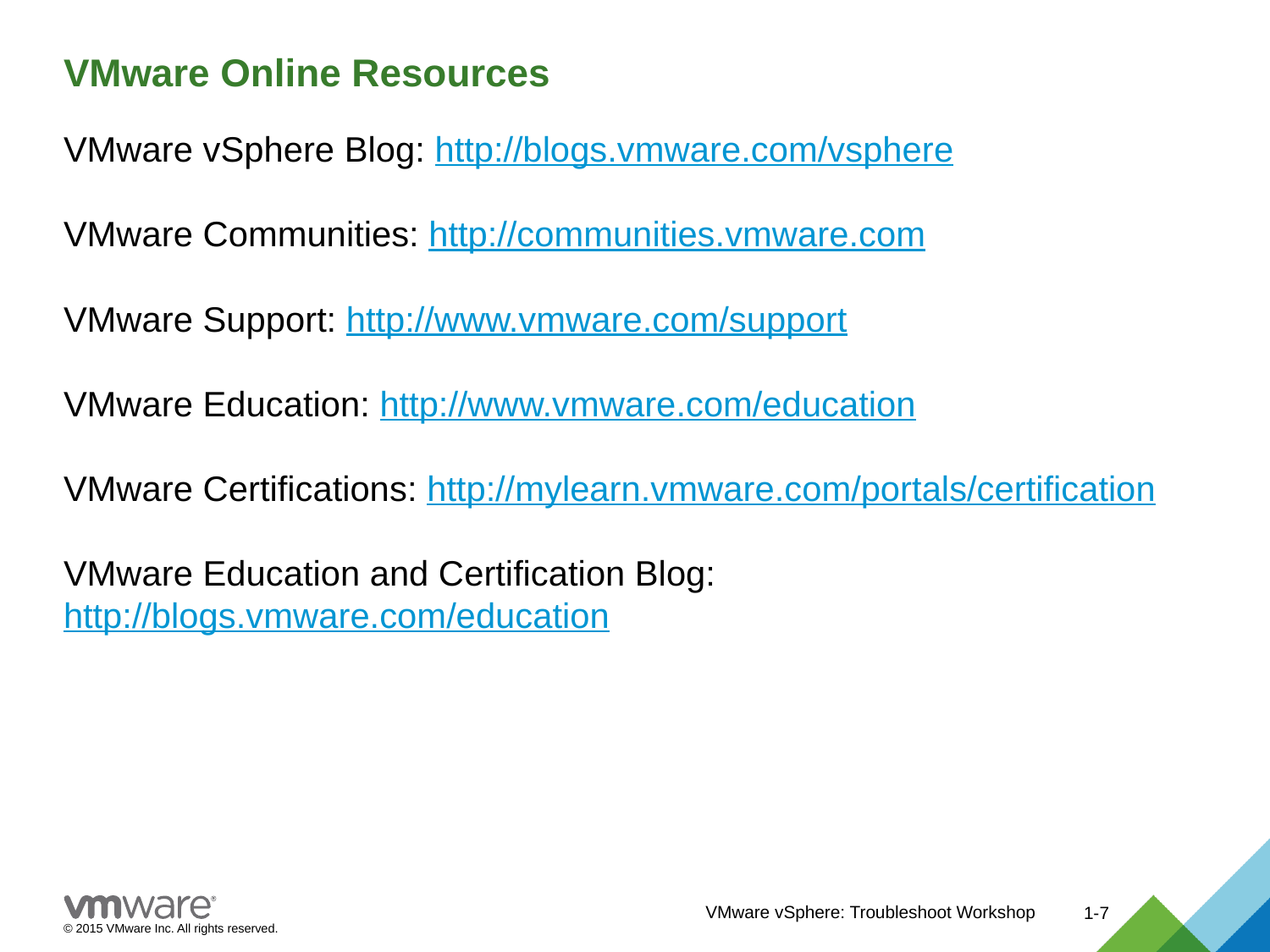

# VMware Online Resources
VMware vSphere Blog: http://blogs.vmware.com/vsphere

VMware Communities: http://communities.vmware.com

VMware Support: http://www.vmware.com/support

VMware Education: http://www.vmware.com/education

VMware Certifications: http://mylearn.vmware.com/portals/certification

VMware Education and Certification Blog: http://blogs.vmware.com/education